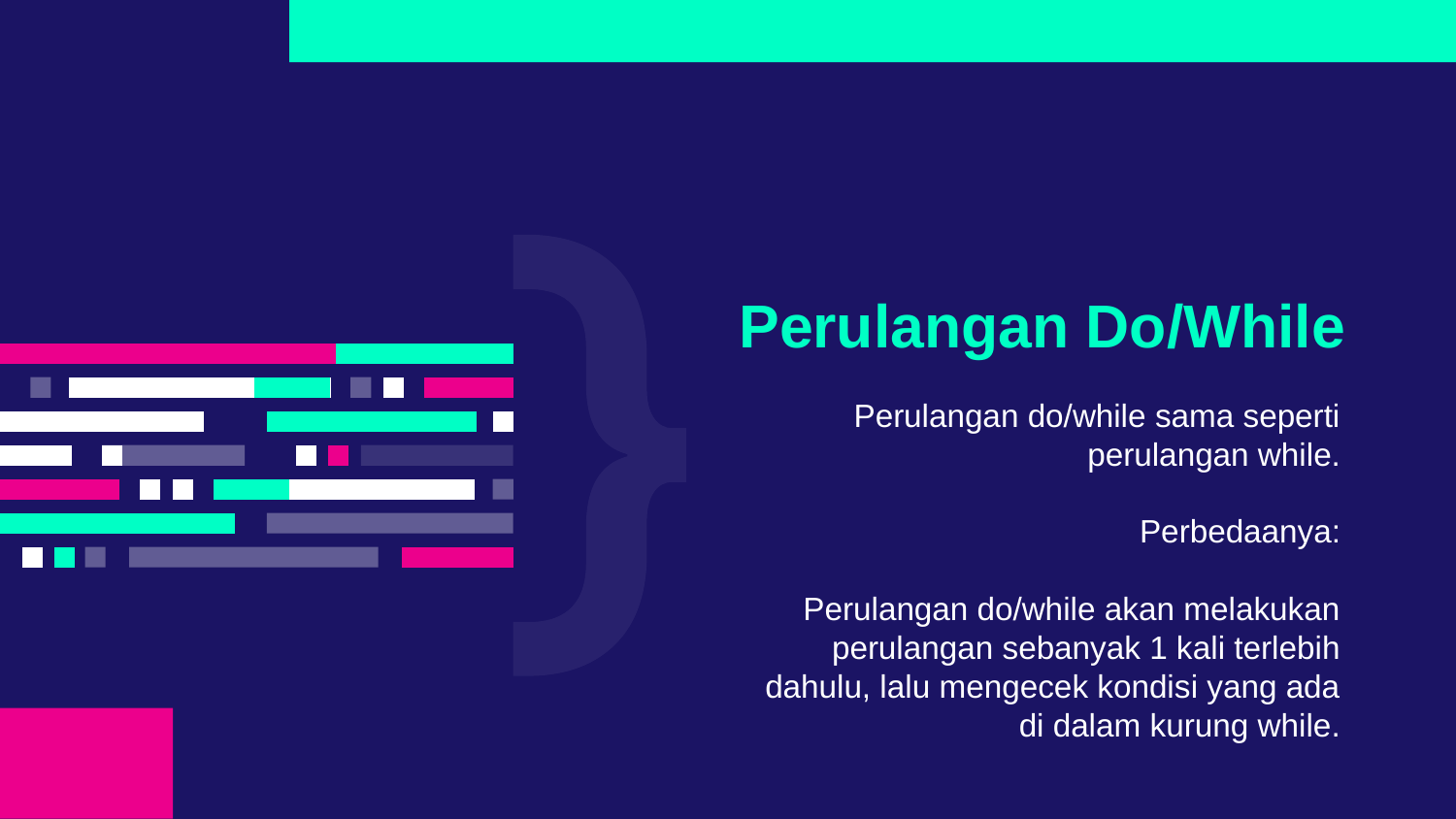

# Perulangan Do/While
Perulangan do/while sama seperti perulangan while.

Perbedaanya:

Perulangan do/while akan melakukan perulangan sebanyak 1 kali terlebih dahulu, lalu mengecek kondisi yang ada di dalam kurung while.